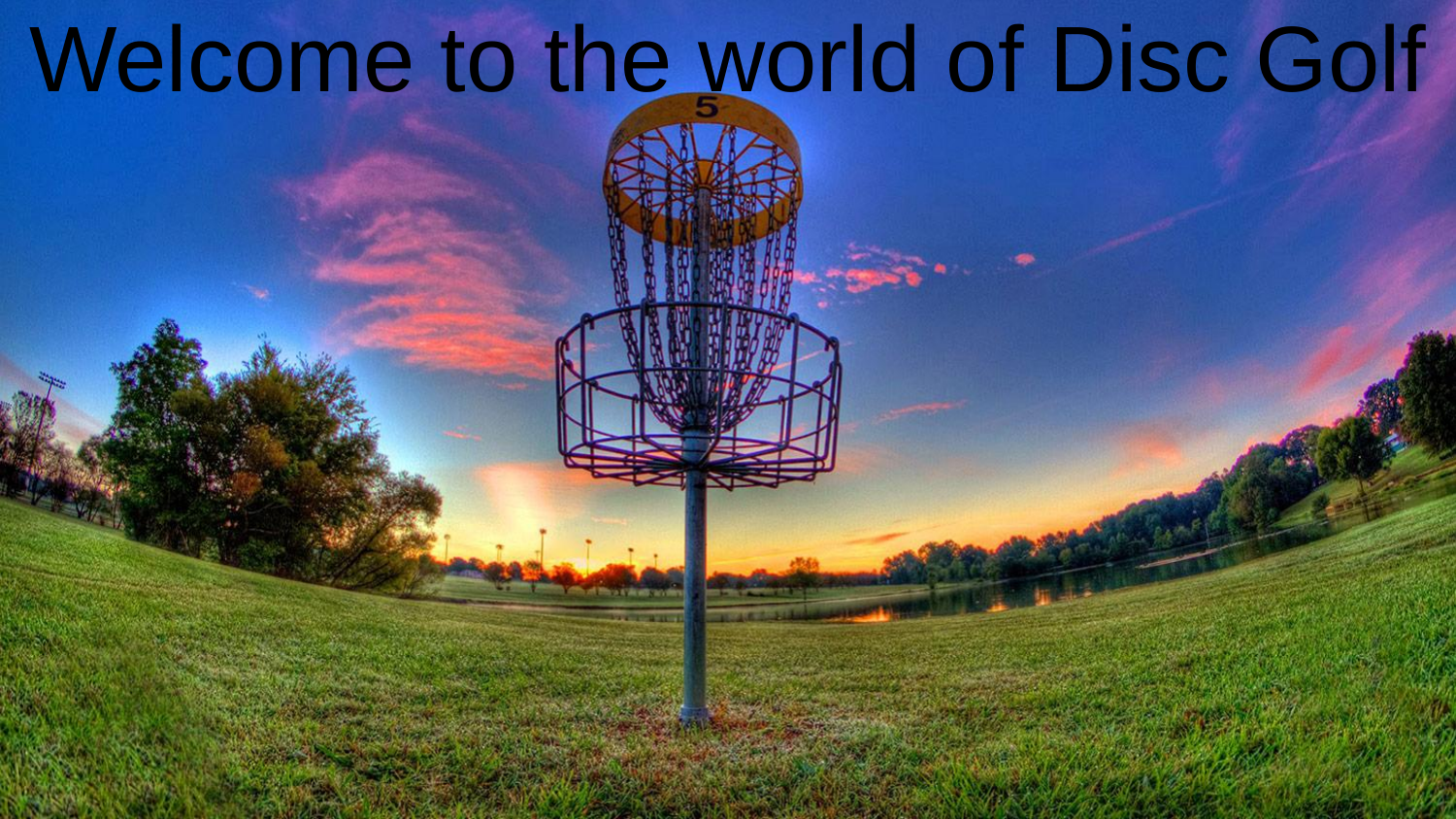

# Welcome to the world of Disc Golf